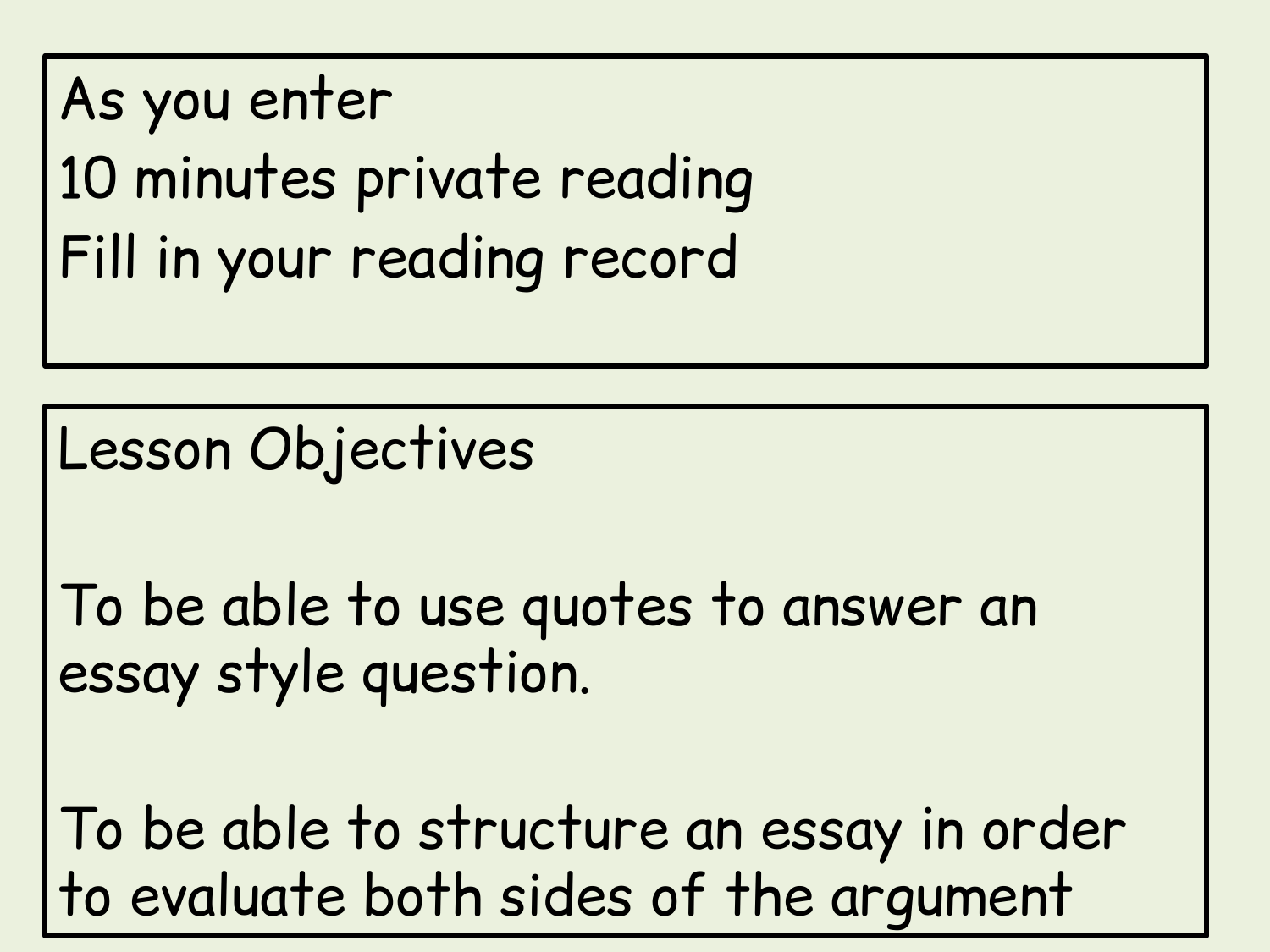

As you enter
10 minutes private reading
Fill in your reading record
Lesson Objectives

To be able to use quotes to answer an essay style question.

To be able to structure an essay in order to evaluate both sides of the argument